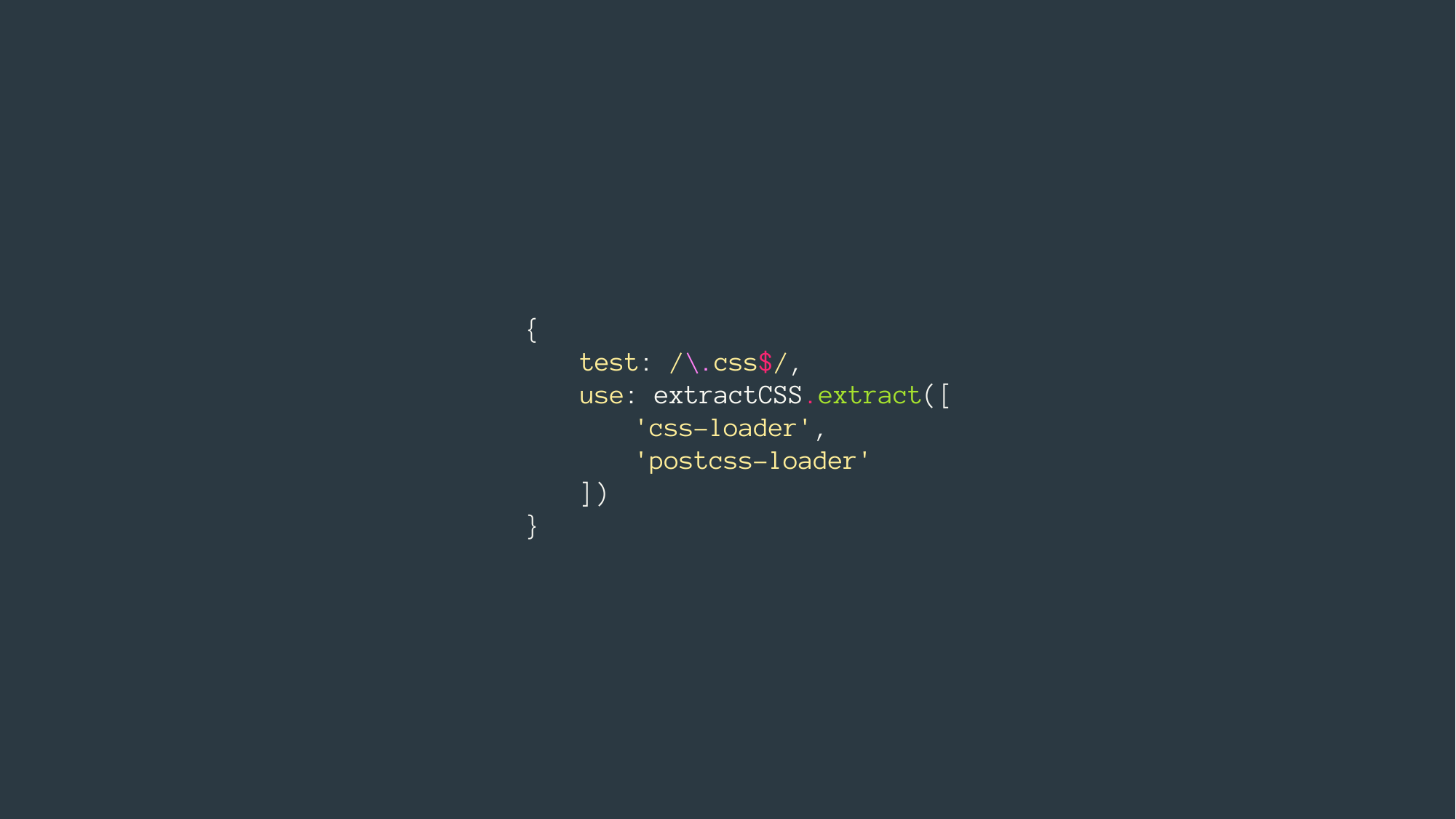

{
test: /\.css$/,
use: extractCSS.extract([
'css-loader',
'postcss-loader'
])
}